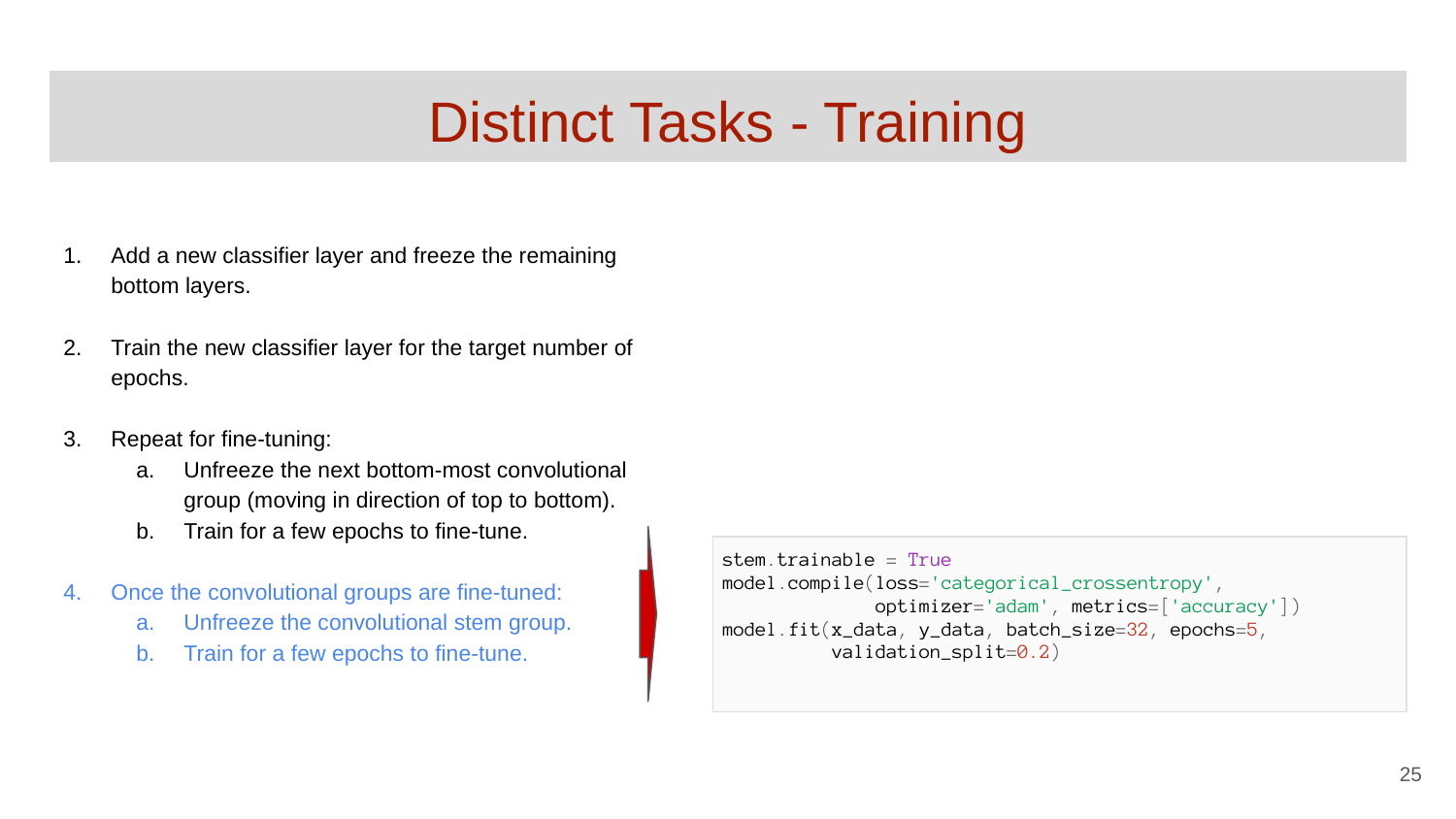

# Distinct Tasks - Training

Add a new classifier layer and freeze the remaining bottom layers.
Train the new classifier layer for the target number of epochs.
Repeat for fine-tuning:
Unfreeze the next bottom-most convolutional group (moving in direction of top to bottom).
Train for a few epochs to fine-tune.

Once the convolutional groups are fine-tuned:
Unfreeze the convolutional stem group.
Train for a few epochs to fine-tune.

| stem.trainable = True model.compile(loss='categorical\_crossentropy', optimizer='adam', metrics=['accuracy']) model.fit(x\_data, y\_data, batch\_size=32, epochs=5, validation\_split=0.2) |
| --- |
25